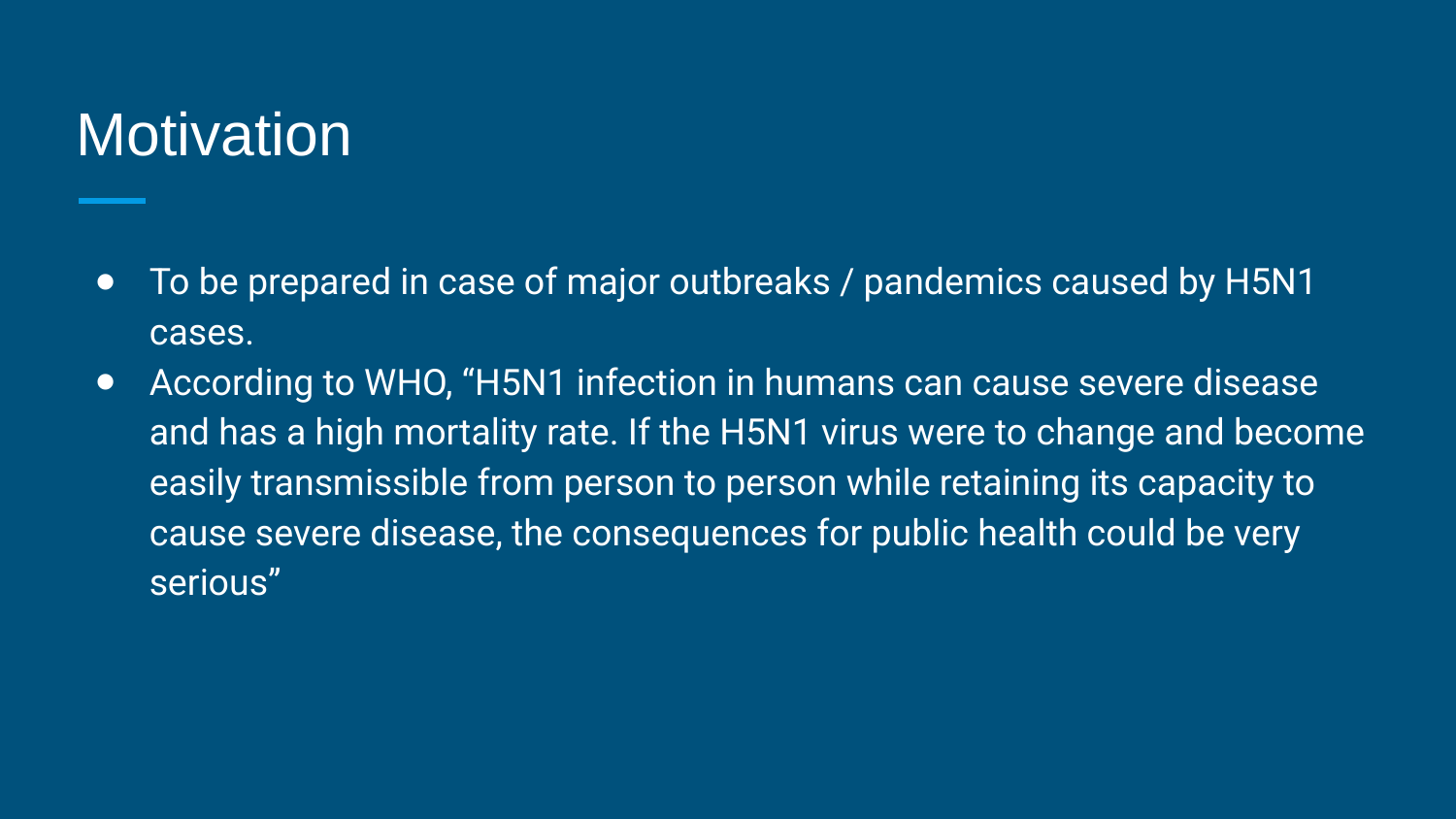

# Motivation
To be prepared in case of major outbreaks / pandemics caused by H5N1 cases.
According to WHO, “H5N1 infection in humans can cause severe disease and has a high mortality rate. If the H5N1 virus were to change and become easily transmissible from person to person while retaining its capacity to cause severe disease, the consequences for public health could be very serious”